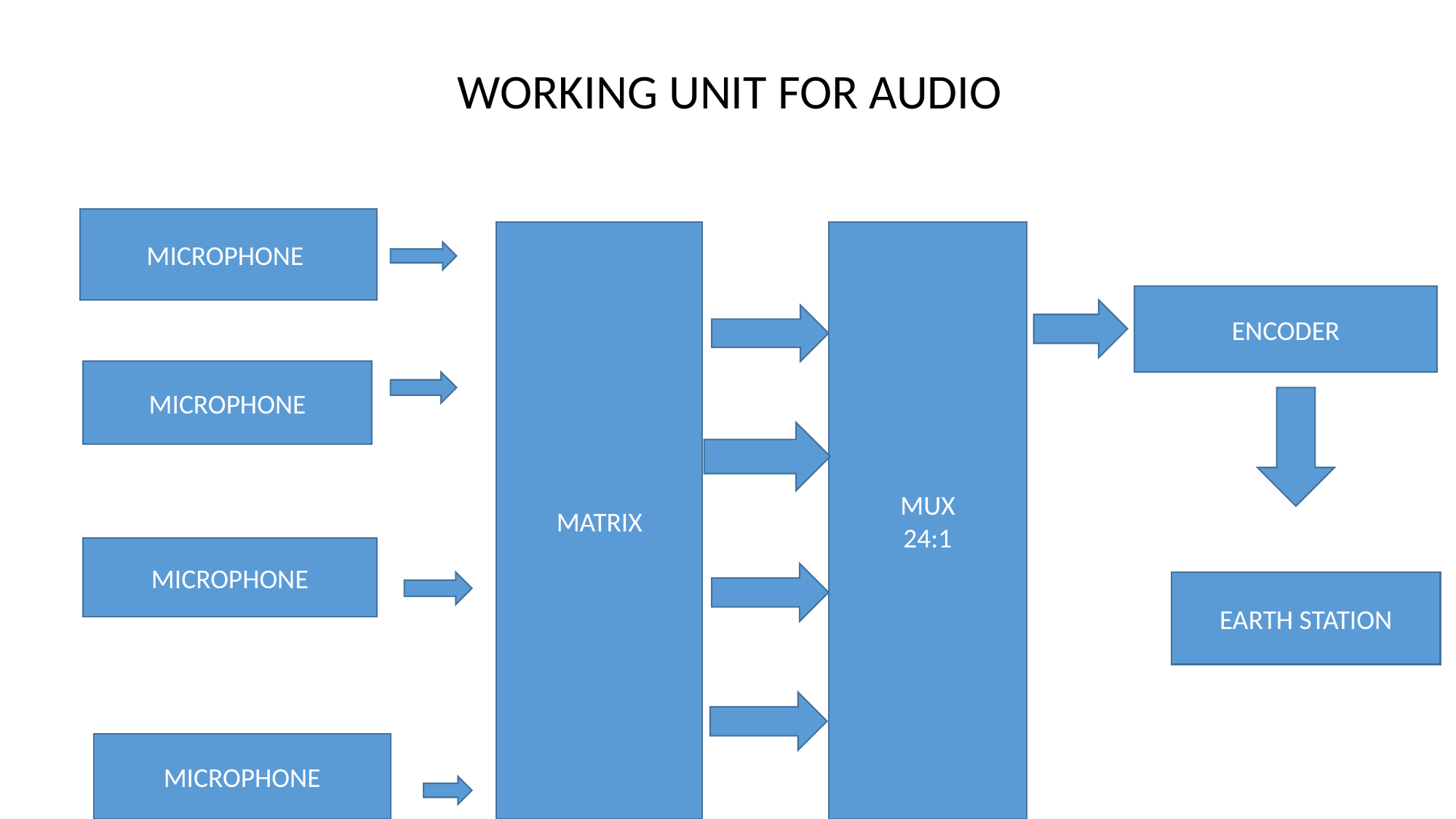

WORKING UNIT FOR AUDIO
MICROPHONE
MUX
24:1
MATRIX

ENCODER

MICROPHONE

MICROPHONE

EARTH STATION

MICROPHONE